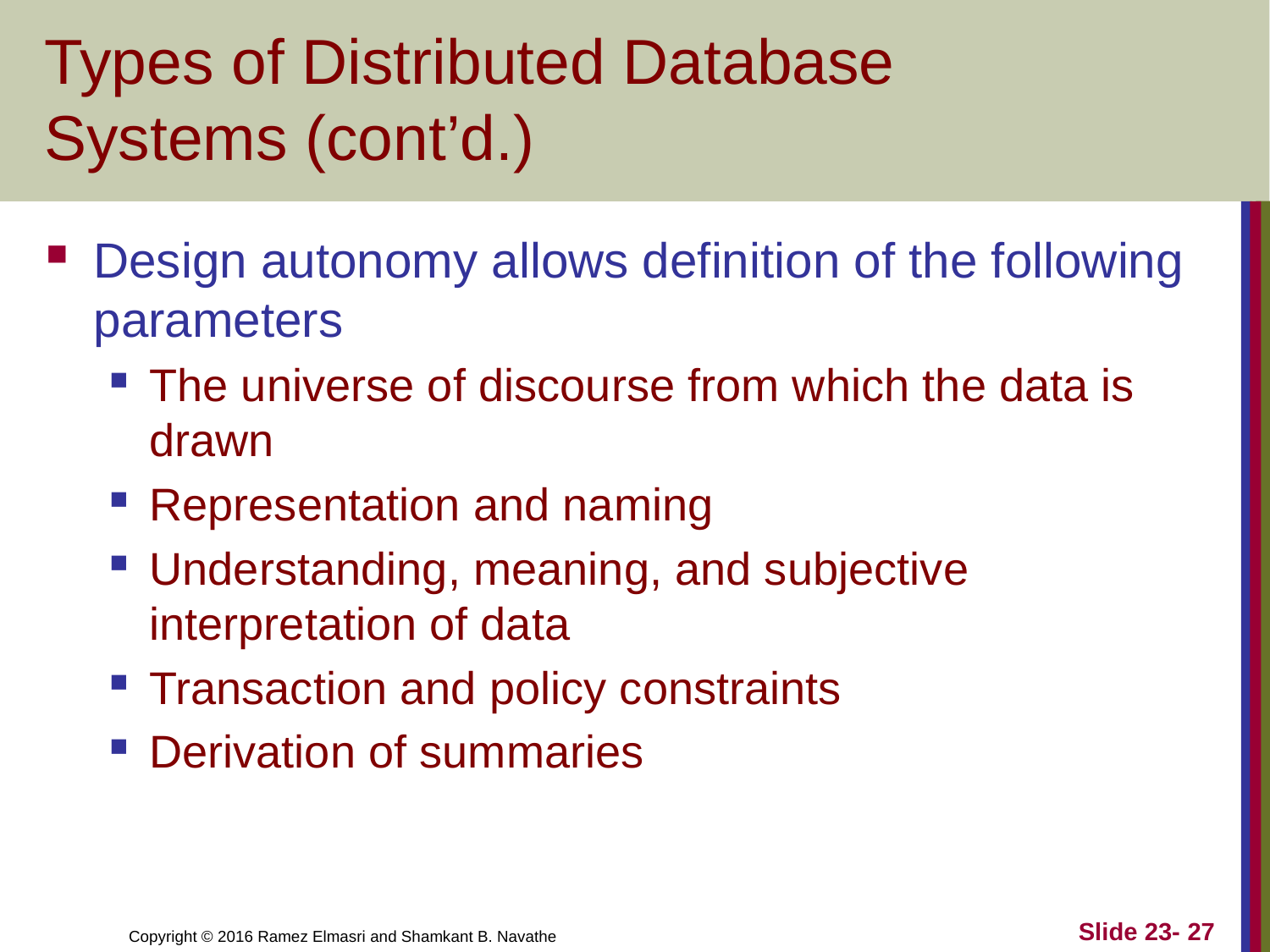

# Types of Distributed Database Systems (cont’d.)
Design autonomy allows definition of the following parameters
The universe of discourse from which the data is drawn
Representation and naming
Understanding, meaning, and subjective interpretation of data
Transaction and policy constraints
Derivation of summaries
Slide 23- 27